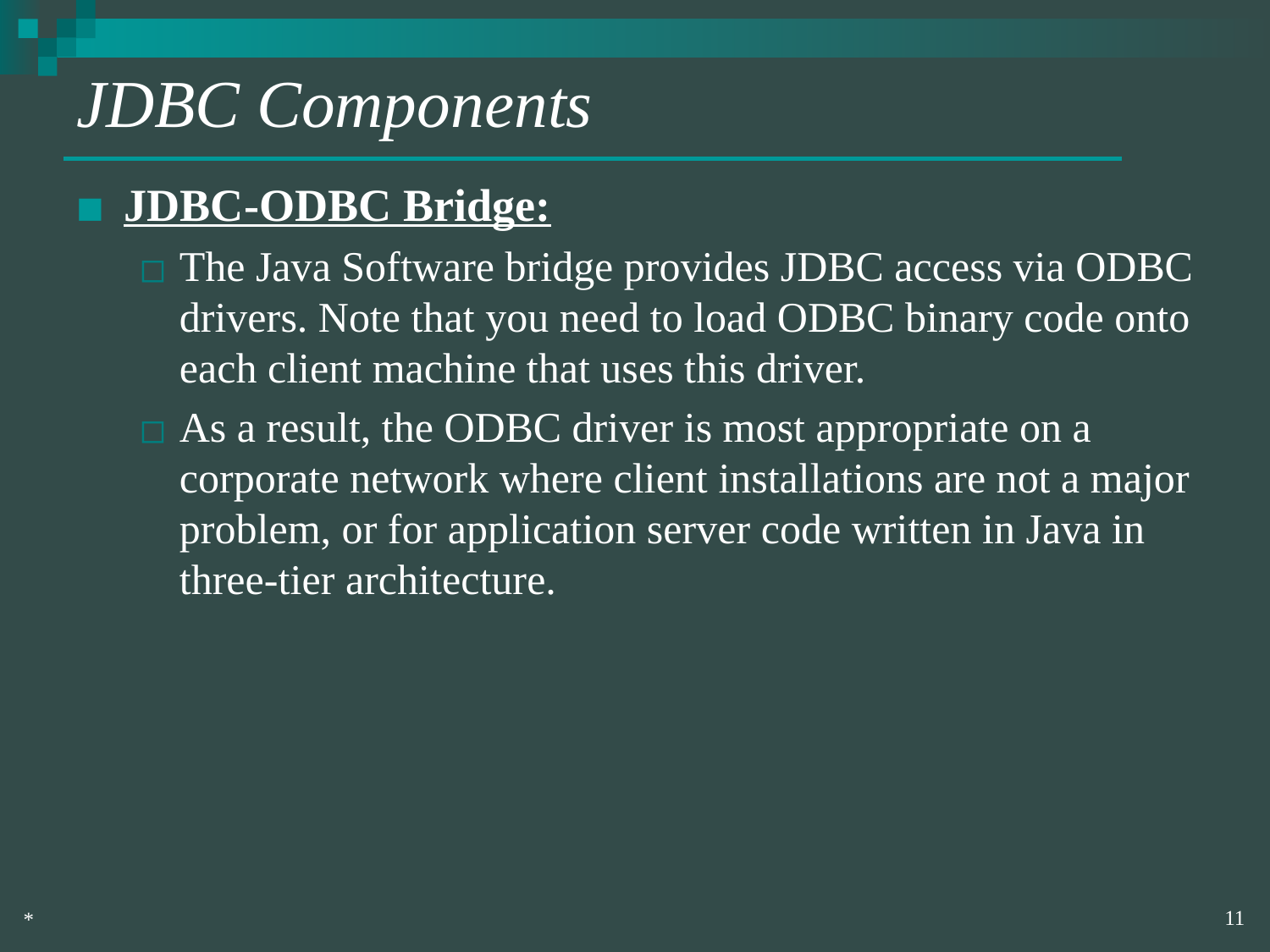

# JDBC Components
JDBC-ODBC Bridge:
The Java Software bridge provides JDBC access via ODBC drivers. Note that you need to load ODBC binary code onto each client machine that uses this driver.
As a result, the ODBC driver is most appropriate on a corporate network where client installations are not a major problem, or for application server code written in Java in three-tier architecture.

11